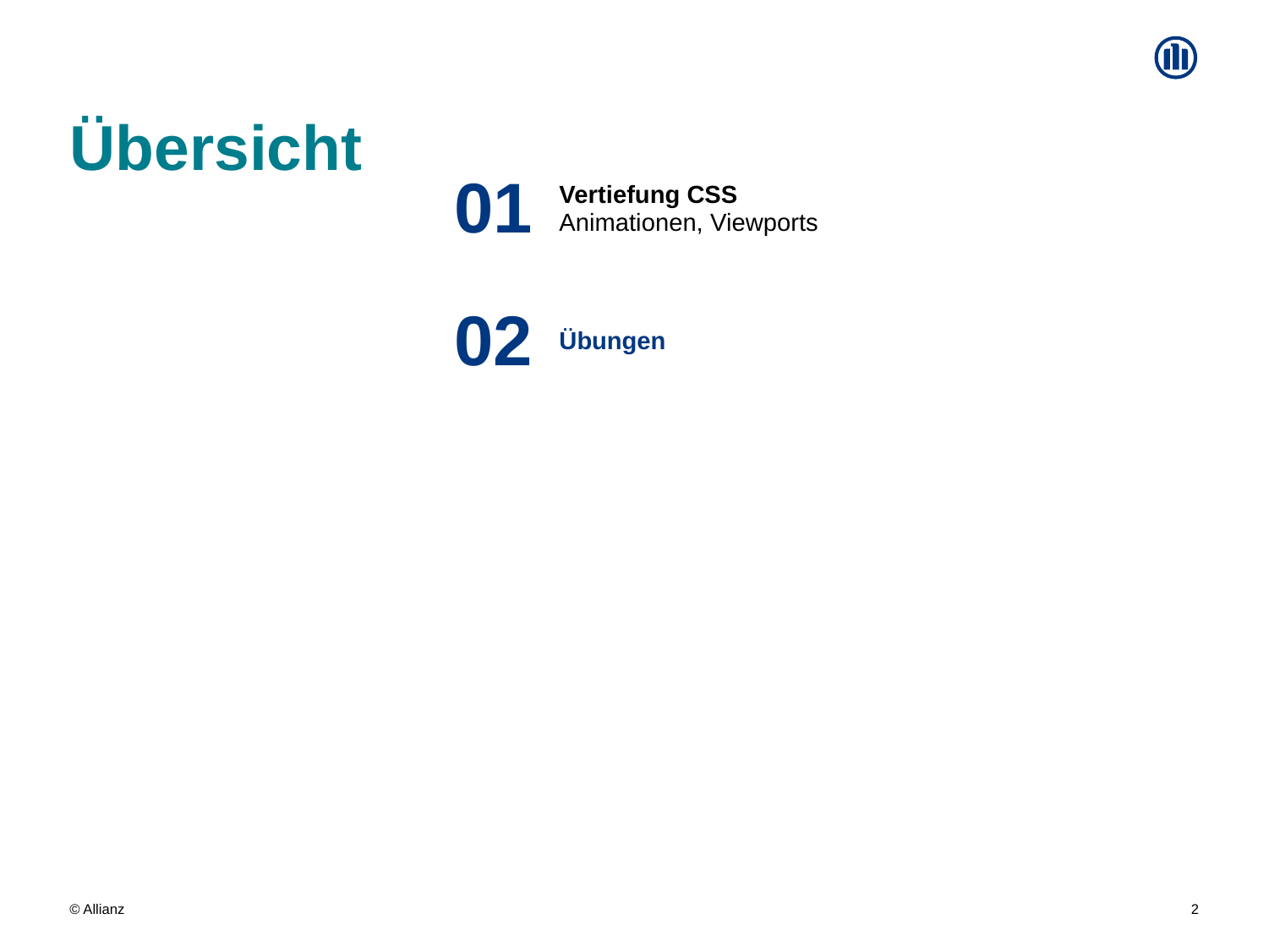

# Übersicht
| 01 | Vertiefung CSS Animationen, Viewports |
| --- | --- |
| 02 | Übungen |
2